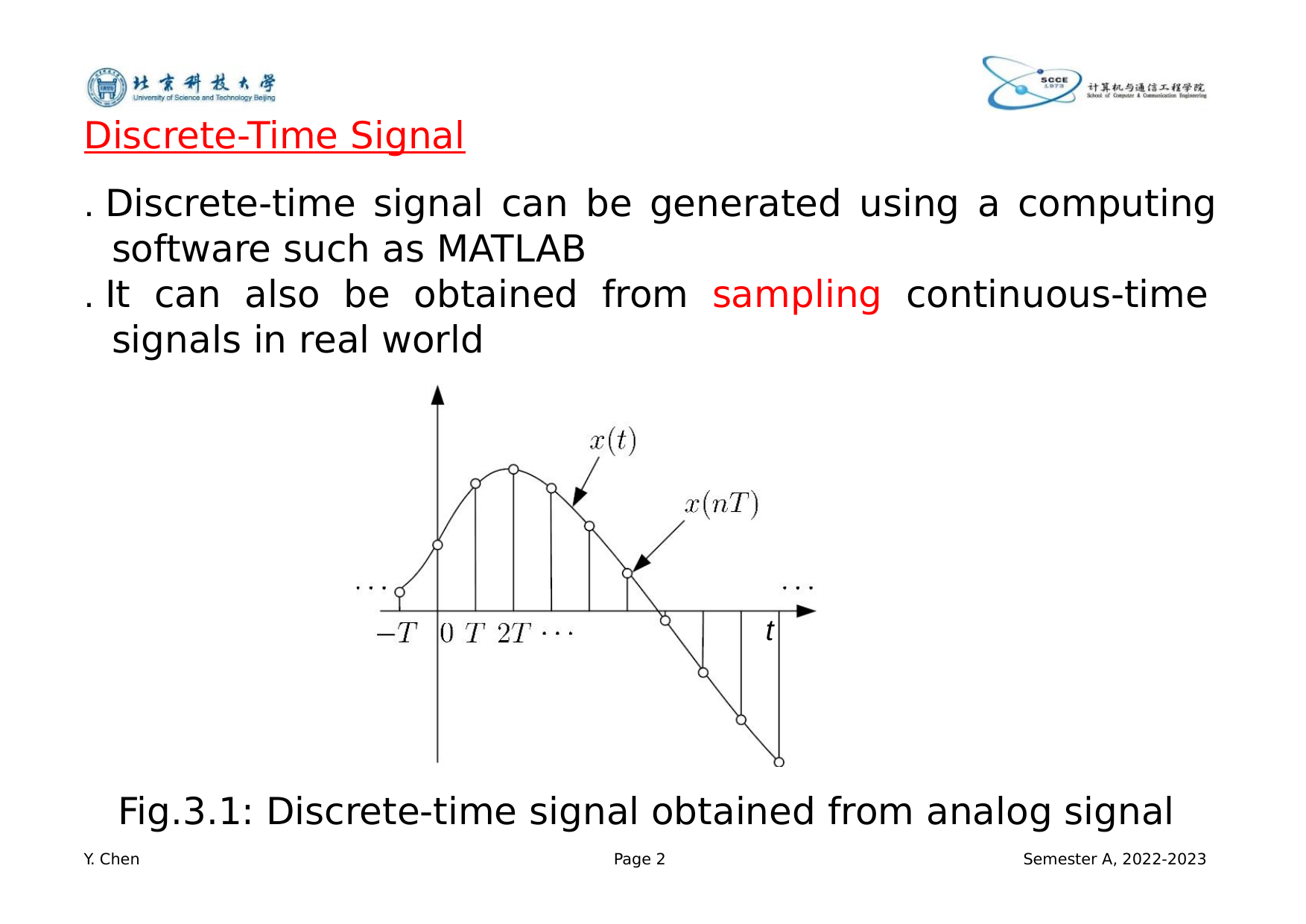

Discrete-Time Signal
. Discrete-time signal can be generated using a computing
software such as MATLAB
. It can also be obtained from sampling continuous-time
signals in real world

t
Fig.3.1: Discrete-time signal obtained from analog signal
Y. Chen
Page 2
Semester A, 2022-2023